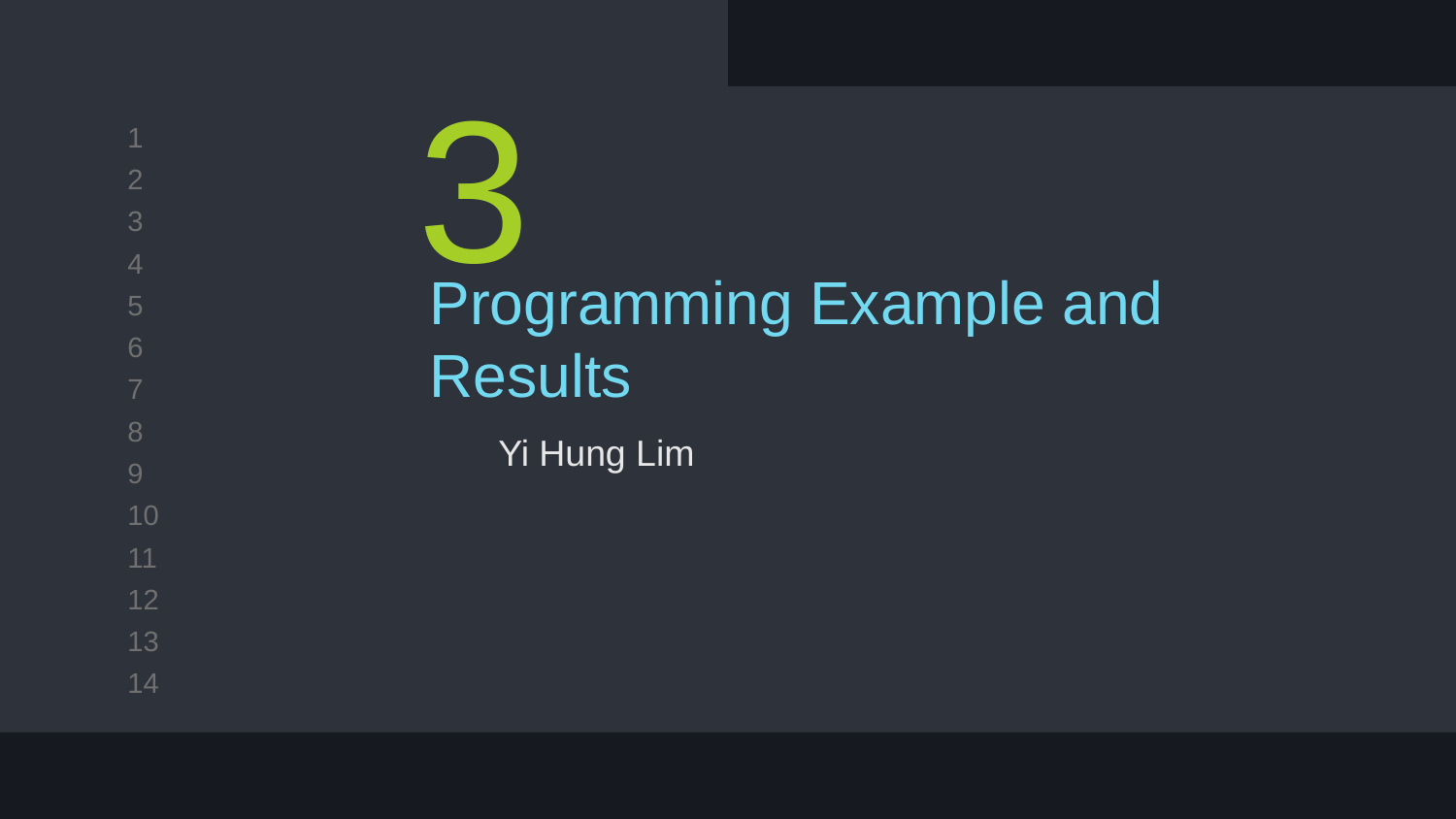

# 3
Programming Example and Results
Yi Hung Lim